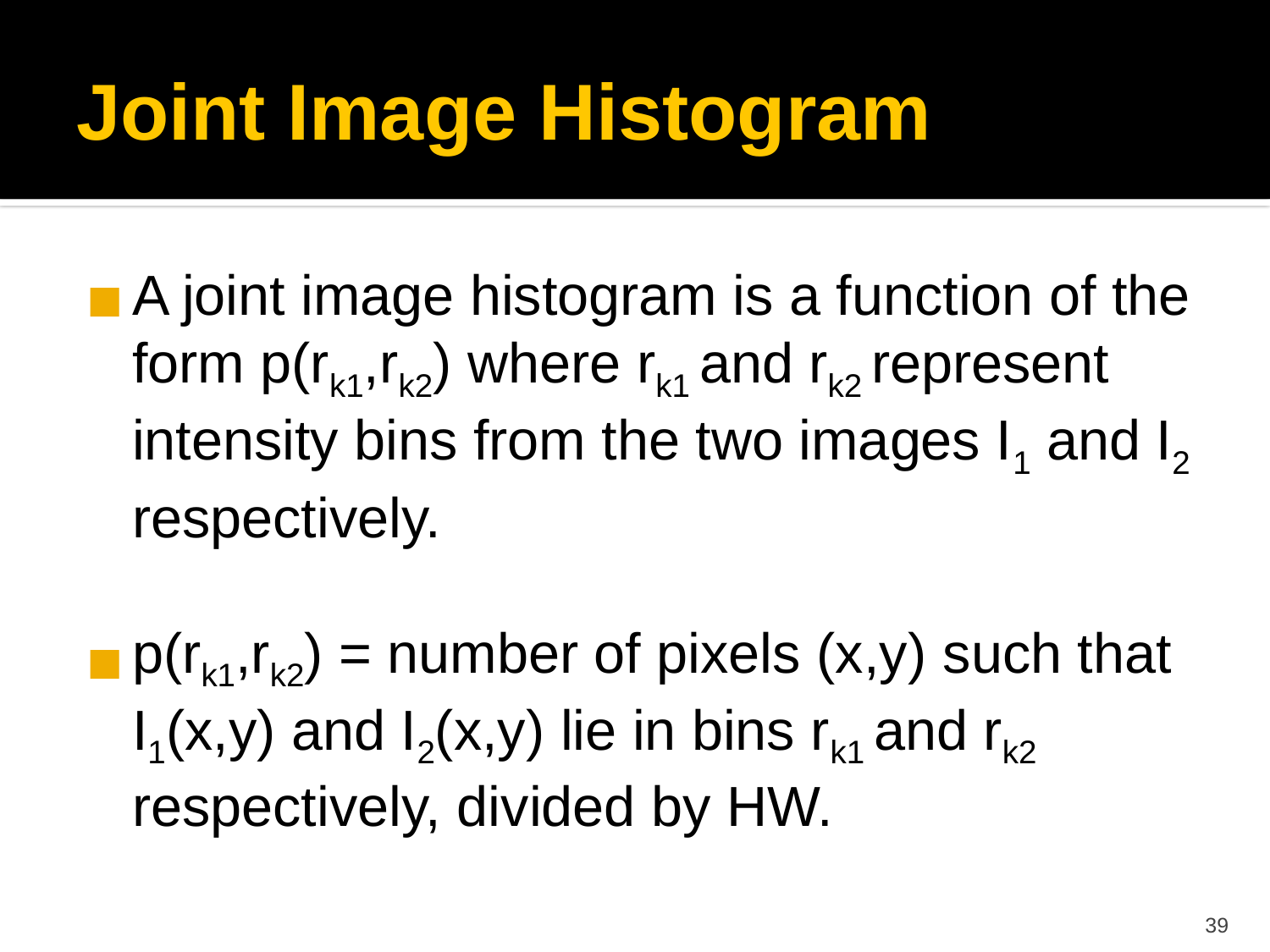

# Joint Image Histogram
A joint image histogram is a function of the form p(rk1,rk2) where rk1 and rk2 represent intensity bins from the two images I1 and I2 respectively.

p(rk1,rk2) = number of pixels (x,y) such that I1(x,y) and I2(x,y) lie in bins rk1 and rk2 respectively, divided by HW.
39